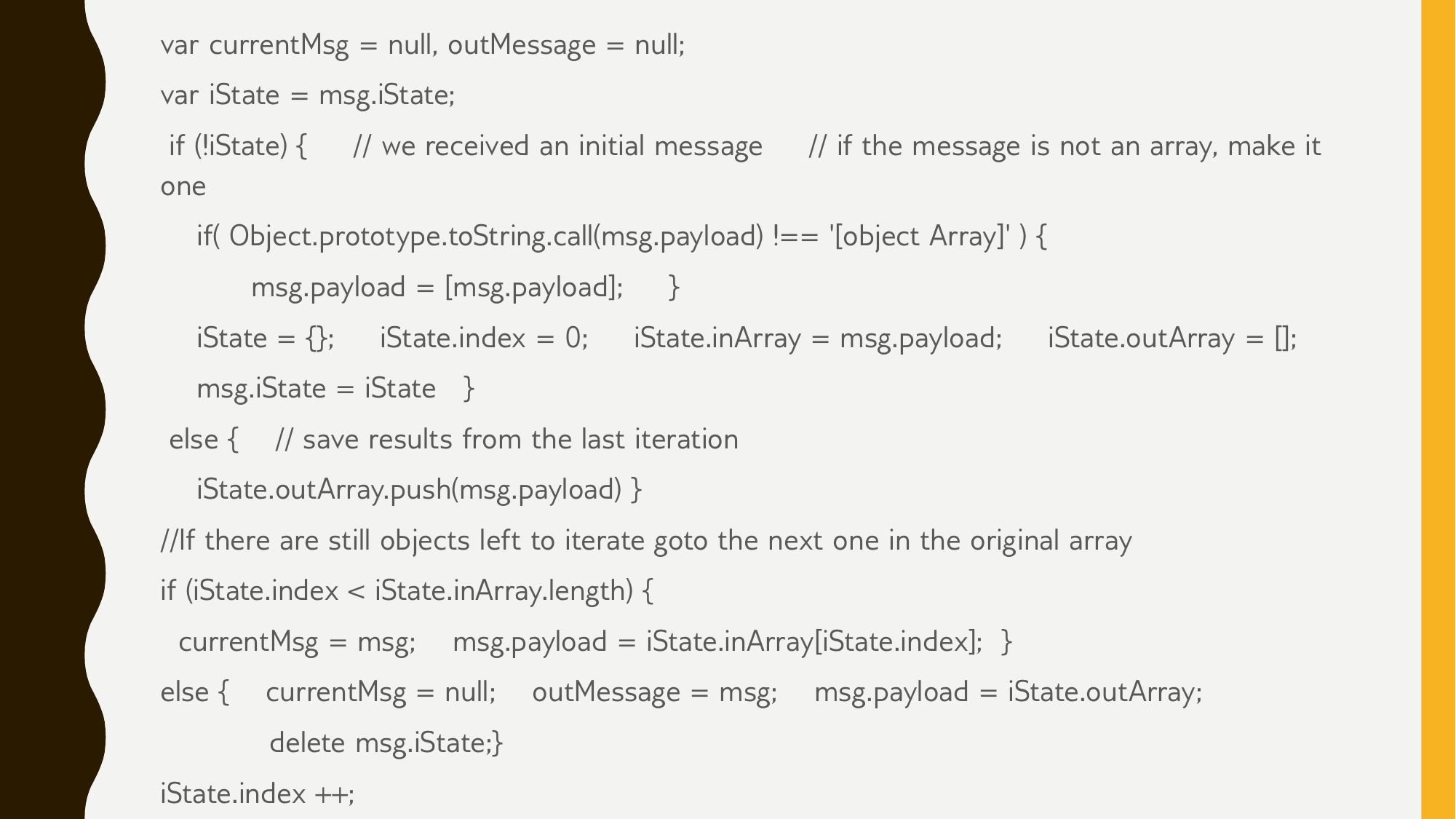

var currentMsg = null, outMessage = null;
var iState = msg.iState;
 if (!iState) {     // we received an initial message     // if the message is not an array, make it one
    if( Object.prototype.toString.call(msg.payload) !== '[object Array]' ) {
          msg.payload = [msg.payload];     }
    iState = {};     iState.index = 0;     iState.inArray = msg.payload;     iState.outArray = [];
    msg.iState = iState   }
 else {    // save results from the last iteration
    iState.outArray.push(msg.payload) }
//If there are still objects left to iterate goto the next one in the original array
if (iState.index < iState.inArray.length) {
  currentMsg = msg;    msg.payload = iState.inArray[iState.index];  }
else {    currentMsg = null;    outMessage = msg;    msg.payload = iState.outArray;
            delete msg.iState;}
iState.index ++;
return [currentMsg, outMessage];